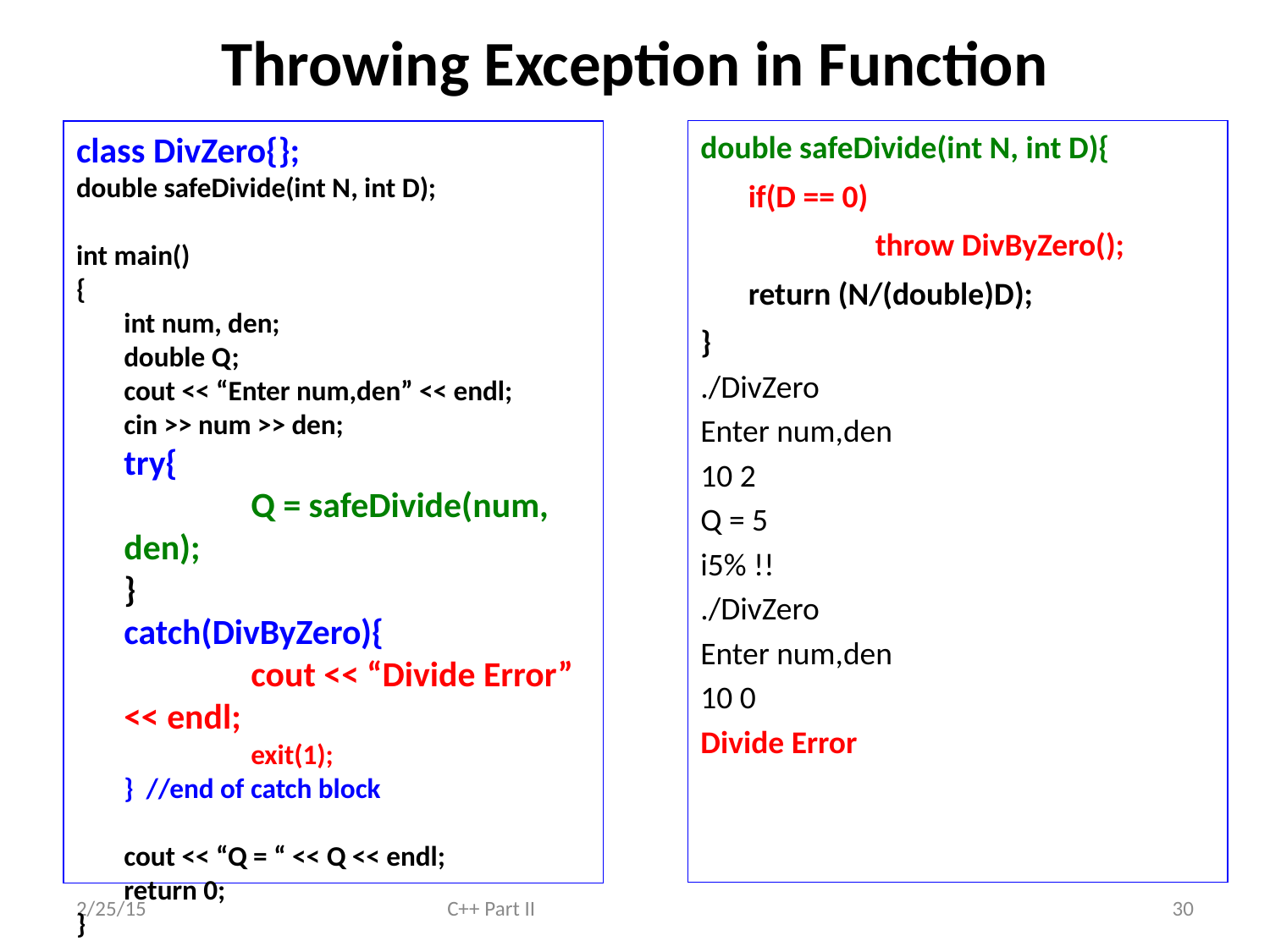

# Throwing Exception in Function
double safeDivide(int N, int D){
	if(D == 0)
		throw DivByZero();
	return (N/(double)D);
}
./DivZero
Enter num,den
10 2
Q = 5
i5% !!
./DivZero
Enter num,den
10 0
Divide Error

class DivZero{};
double safeDivide(int N, int D);

int main()
{
	int num, den;
	double Q;
	cout << “Enter num,den” << endl;
	cin >> num >> den;
	try{
		Q = safeDivide(num, den);
	}
	catch(DivByZero){
		cout << “Divide Error” << endl;
		exit(1);
	}  //end of catch block

	cout << “Q = “ << Q << endl;
	return 0;
}

2/25/15
C++ Part II
30